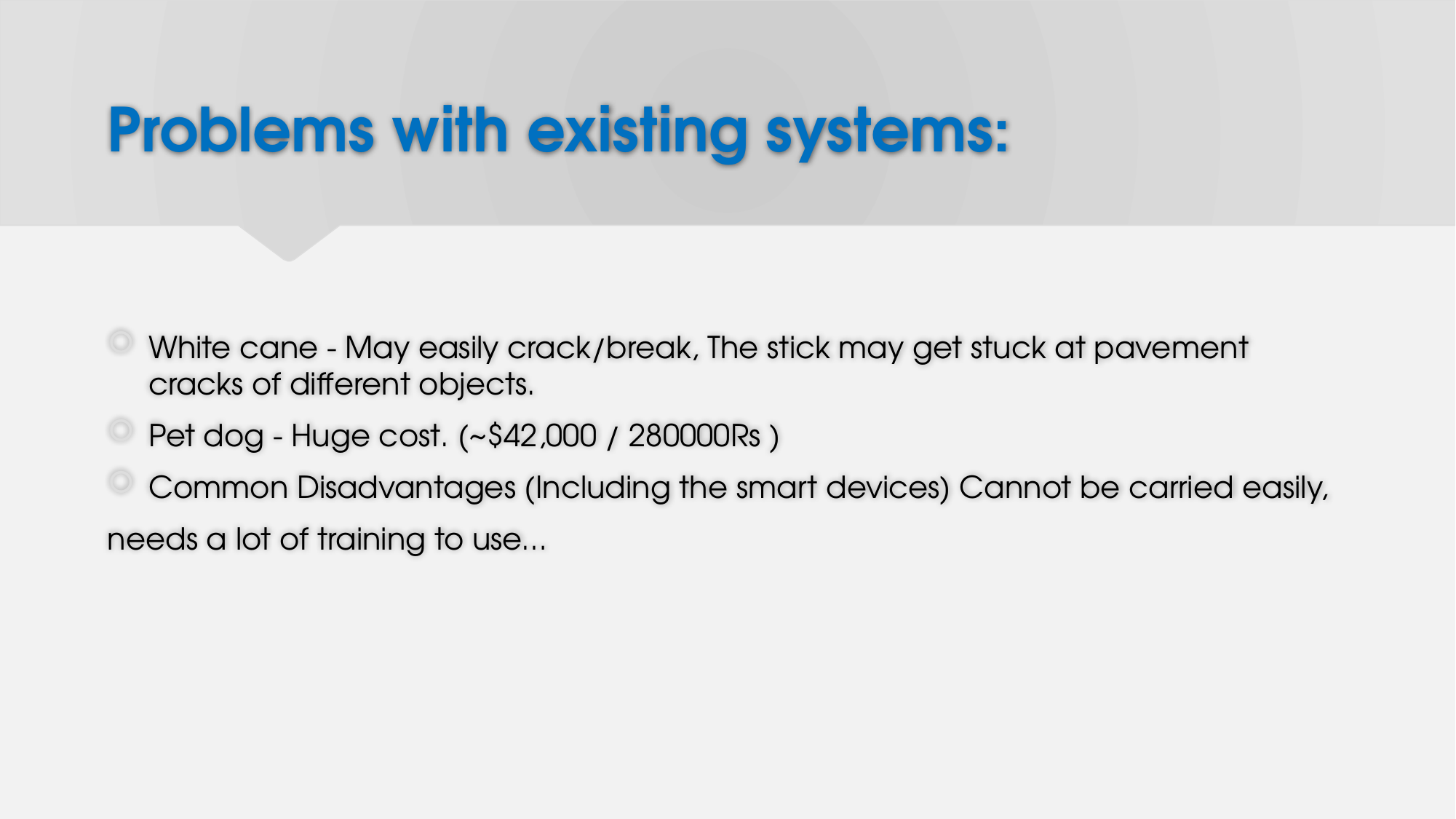

# Problems with existing systems:

White cane - May easily crack/break, The stick may get stuck at pavement cracks of different objects.
Pet dog - Huge cost. (~$42,000 / 280000Rs )
Common Disadvantages (Including the smart devices) Cannot be carried easily,
needs a lot of training to use…